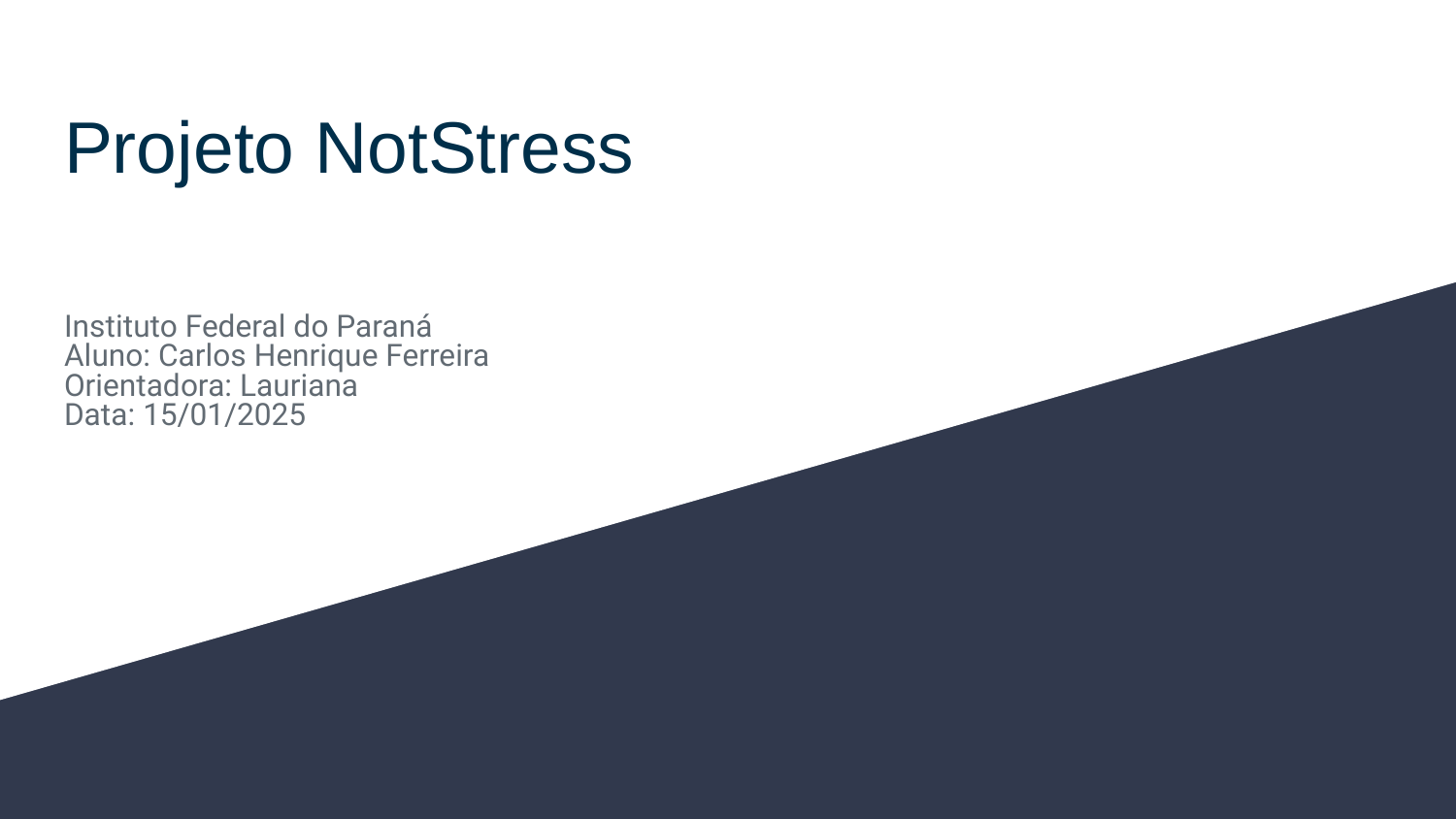

# Projeto NotStress
Instituto Federal do Paraná
Aluno: Carlos Henrique Ferreira
Orientadora: Lauriana
Data: 15/01/2025